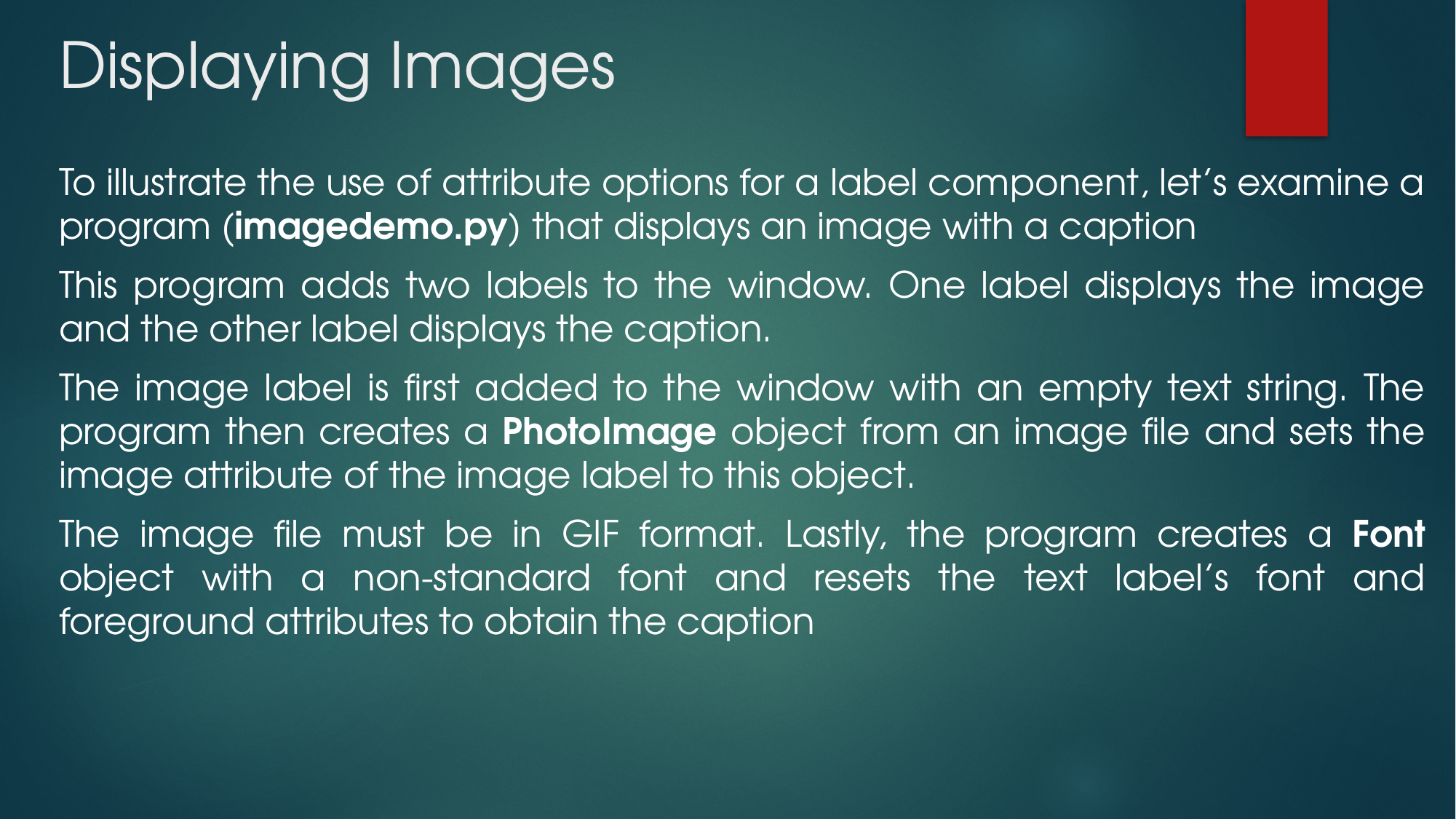

# Displaying Images
To illustrate the use of attribute options for a label component, let’s examine a program (imagedemo.py) that displays an image with a caption
This program adds two labels to the window. One label displays the image and the other label displays the caption.
The image label is first added to the window with an empty text string. The program then creates a PhotoImage object from an image file and sets the image attribute of the image label to this object.
The image file must be in GIF format. Lastly, the program creates a Font object with a non-standard font and resets the text label’s font and foreground attributes to obtain the caption